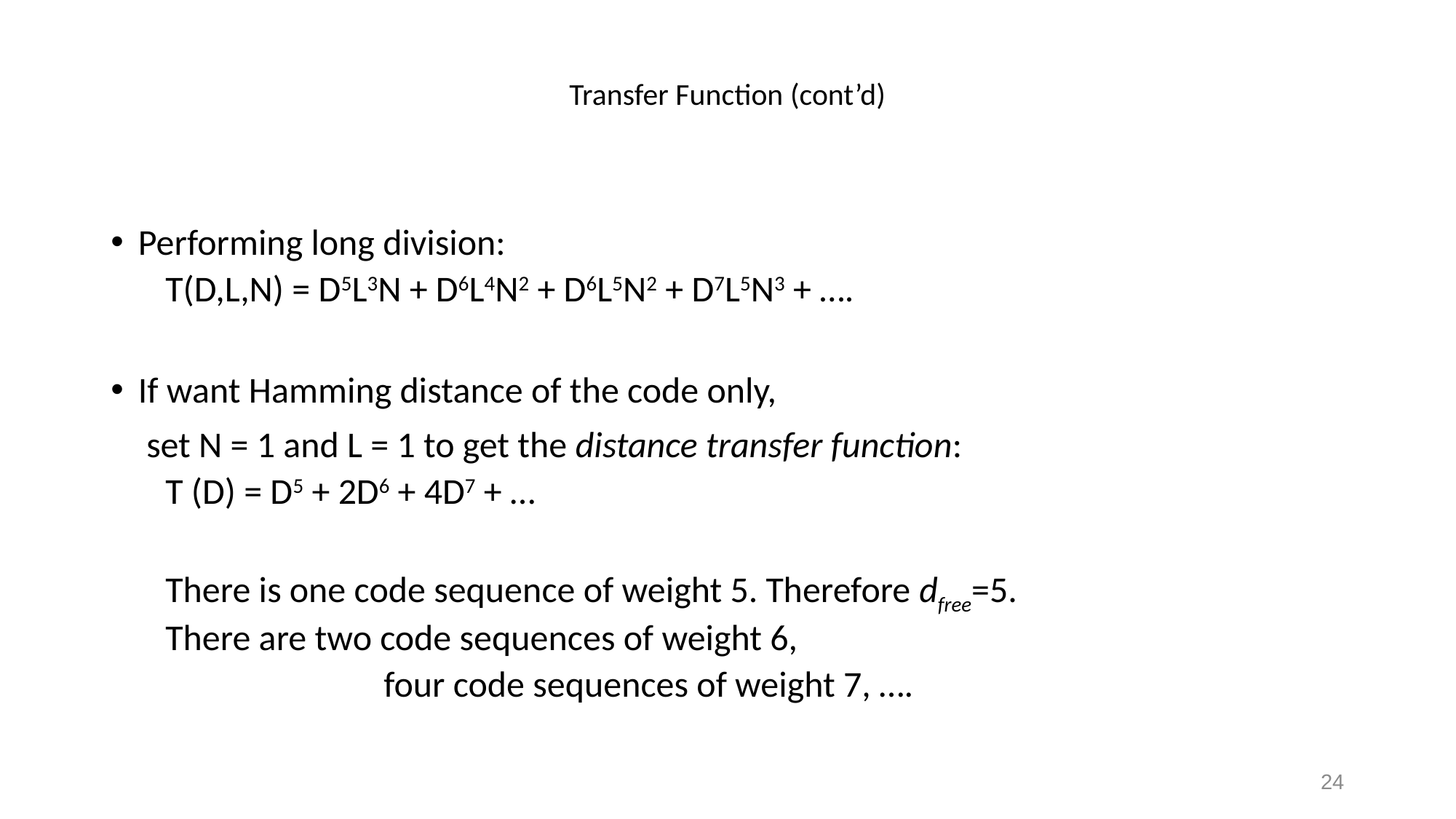

Performing long division:
T(D,L,N) = D5L3N + D6L4N2 + D6L5N2 + D7L5N3 + ….

If want Hamming distance of the code only,
	 set N = 1 and L = 1 to get the distance transfer function:
T (D) = D5 + 2D6 + 4D7 + …

There is one code sequence of weight 5. Therefore dfree=5.
There are two code sequences of weight 6,
		          four code sequences of weight 7, ….
Transfer Function (cont’d)
24